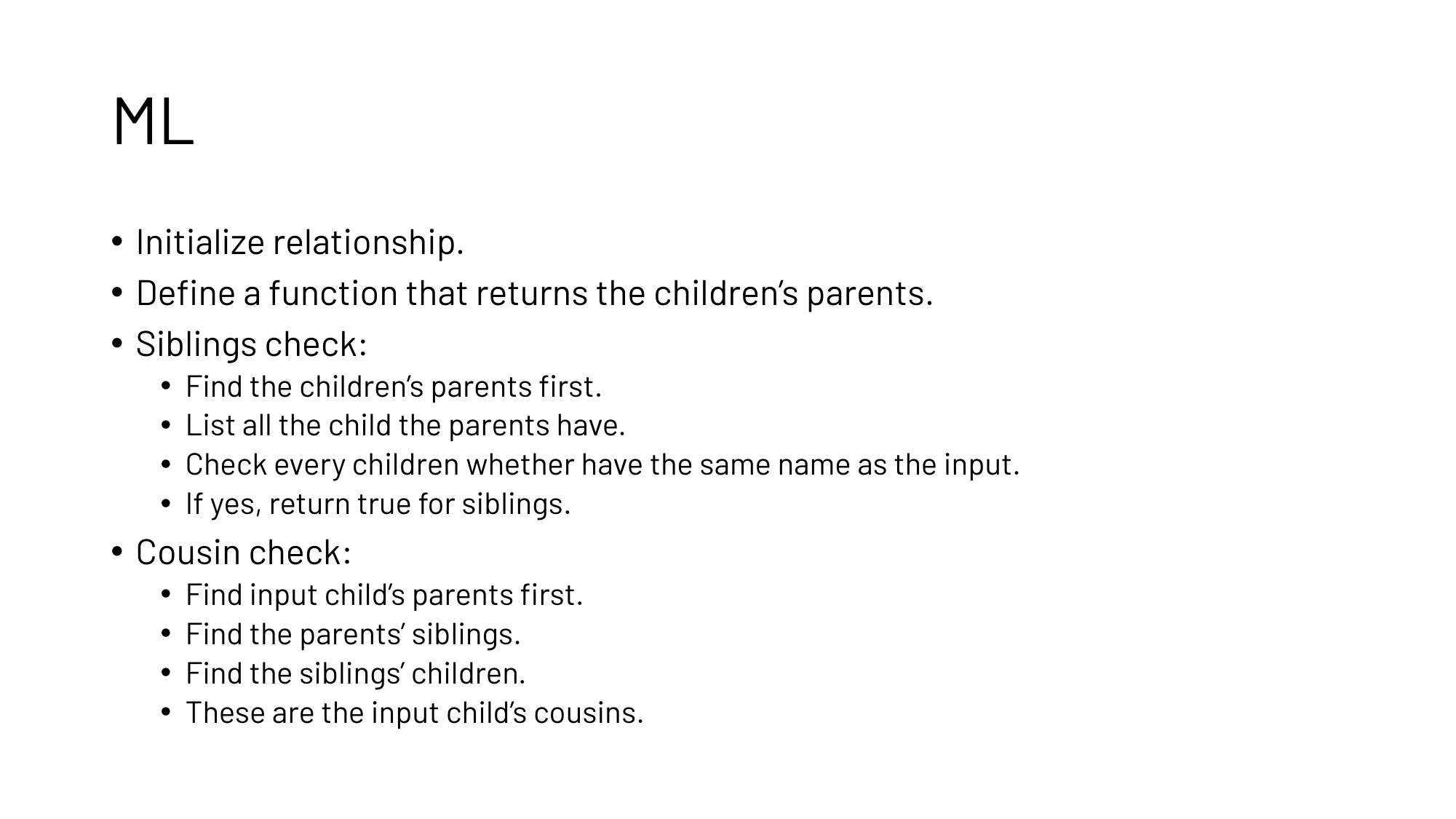

# ML
Initialize relationship.
Define a function that returns the children’s parents.
Siblings check:
Find the children’s parents first.
List all the child the parents have.
Check every children whether have the same name as the input.
If yes, return true for siblings.
Cousin check:
Find input child’s parents first.
Find the parents’ siblings.
Find the siblings’ children.
These are the input child’s cousins.